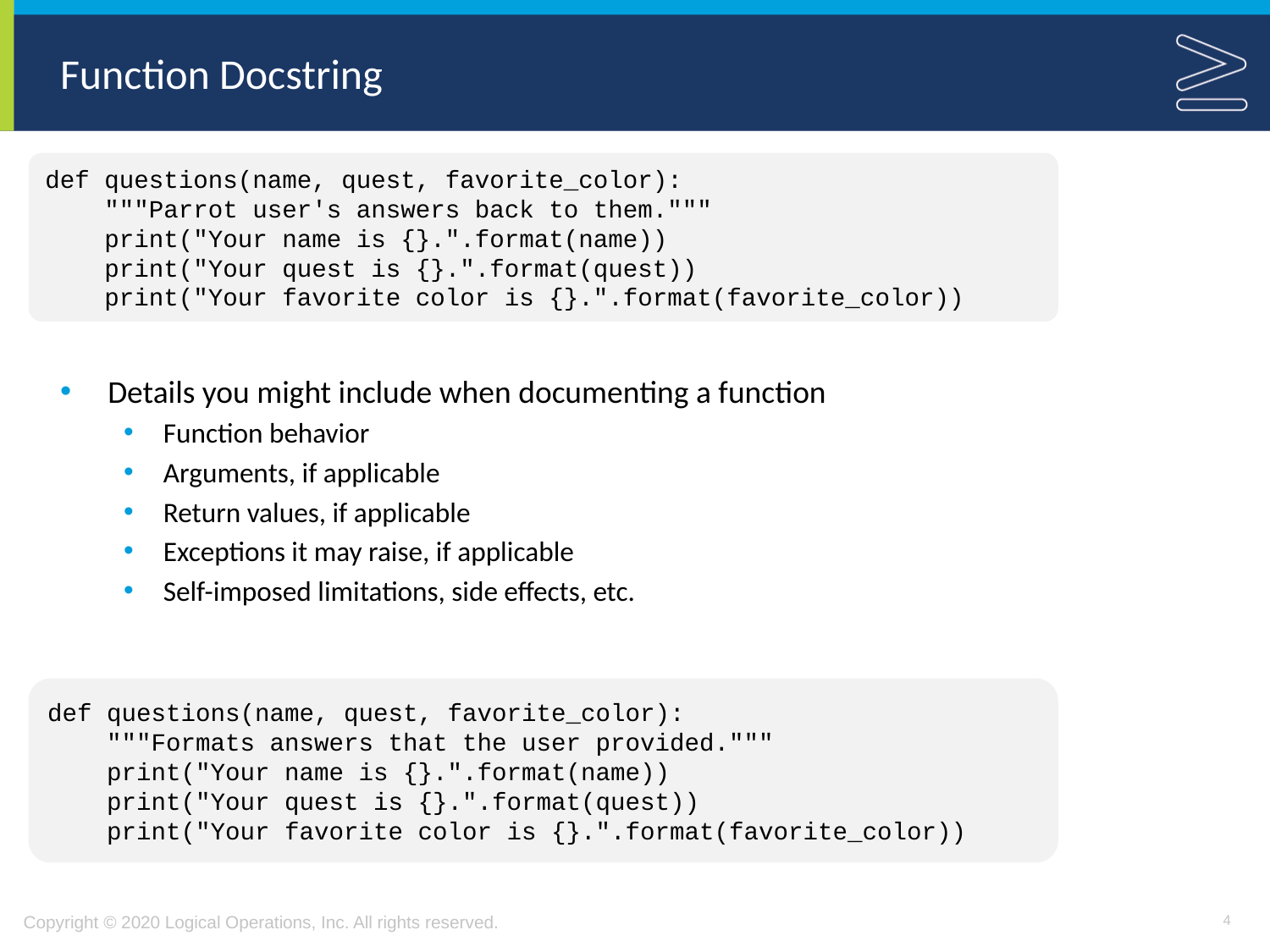

# Function Docstring
def questions(name, quest, favorite_color):
    """Parrot user's answers back to them."""
    print("Your name is {}.".format(name))
    print("Your quest is {}.".format(quest))
    print("Your favorite color is {}.".format(favorite_color))
Details you might include when documenting a function
Function behavior
Arguments, if applicable
Return values, if applicable
Exceptions it may raise, if applicable
Self-imposed limitations, side effects, etc.
def questions(name, quest, favorite_color):
    """Formats answers that the user provided."""
    print("Your name is {}.".format(name))
    print("Your quest is {}.".format(quest))
    print("Your favorite color is {}.".format(favorite_color))
4